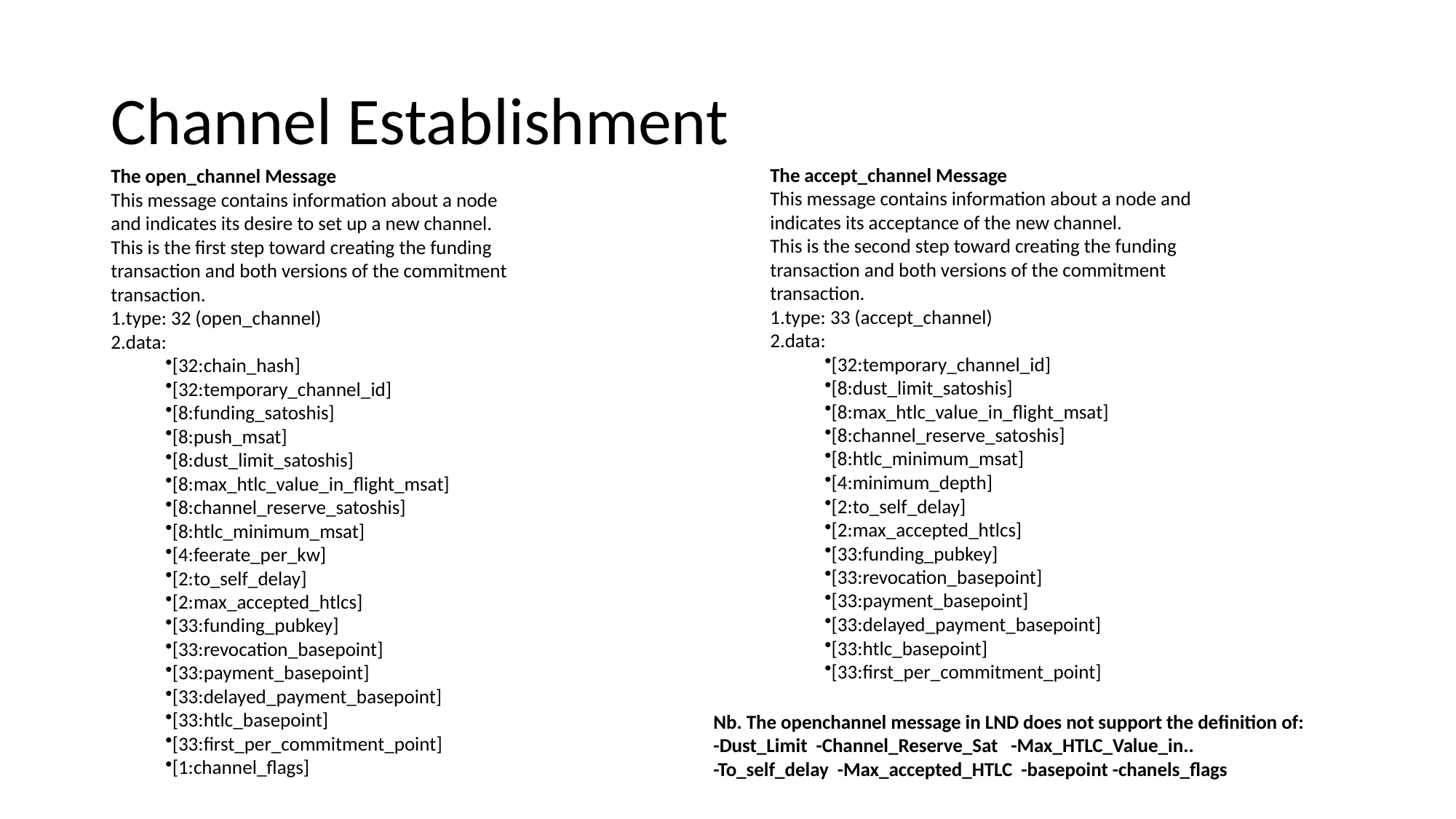

# Channel Establishment
The accept_channel Message
This message contains information about a node and indicates its acceptance of the new channel.
This is the second step toward creating the funding transaction and both versions of the commitment transaction.
type: 33 (accept_channel)
data:
[32:temporary_channel_id]
[8:dust_limit_satoshis]
[8:max_htlc_value_in_flight_msat]
[8:channel_reserve_satoshis]
[8:htlc_minimum_msat]
[4:minimum_depth]
[2:to_self_delay]
[2:max_accepted_htlcs]
[33:funding_pubkey]
[33:revocation_basepoint]
[33:payment_basepoint]
[33:delayed_payment_basepoint]
[33:htlc_basepoint]
[33:first_per_commitment_point]

The open_channel Message
This message contains information about a node and indicates its desire to set up a new channel.
This is the first step toward creating the funding transaction and both versions of the commitment transaction.
type: 32 (open_channel)
data:
[32:chain_hash]
[32:temporary_channel_id]
[8:funding_satoshis]
[8:push_msat]
[8:dust_limit_satoshis]
[8:max_htlc_value_in_flight_msat]
[8:channel_reserve_satoshis]
[8:htlc_minimum_msat]
[4:feerate_per_kw]
[2:to_self_delay]
[2:max_accepted_htlcs]
[33:funding_pubkey]
[33:revocation_basepoint]
[33:payment_basepoint]
[33:delayed_payment_basepoint]
[33:htlc_basepoint]
[33:first_per_commitment_point]
[1:channel_flags]

Nb. The openchannel message in LND does not support the definition of:
-Dust_Limit  -Channel_Reserve_Sat   -Max_HTLC_Value_in..
-To_self_delay  -Max_accepted_HTLC  -basepoint -chanels_flags